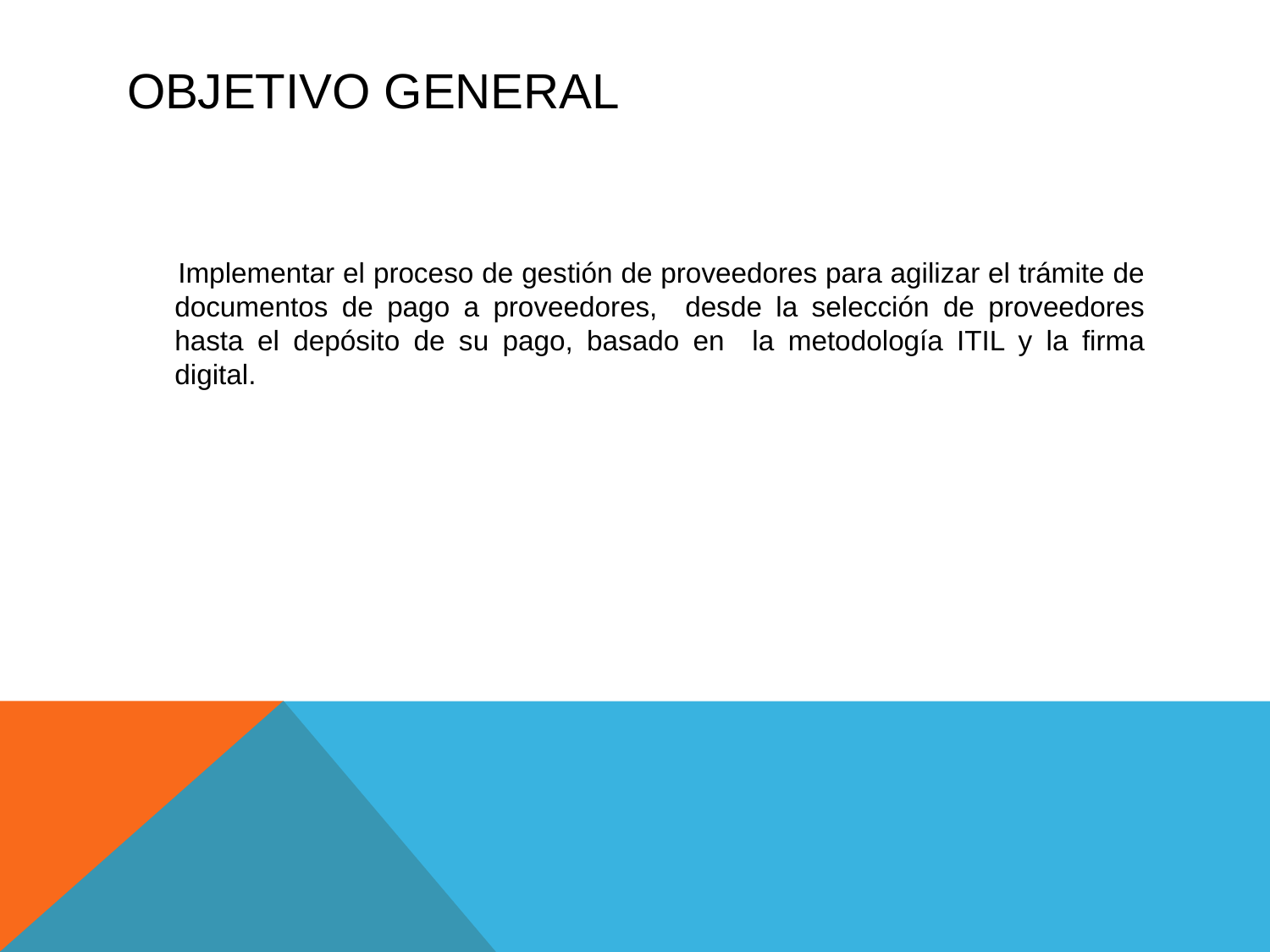

# Objetivo general

      Implementar el proceso de gestión de proveedores para agilizar el trámite de documentos de pago a proveedores,  desde la selección de proveedores hasta el depósito de su pago, basado en  la metodología ITIL y la firma digital.